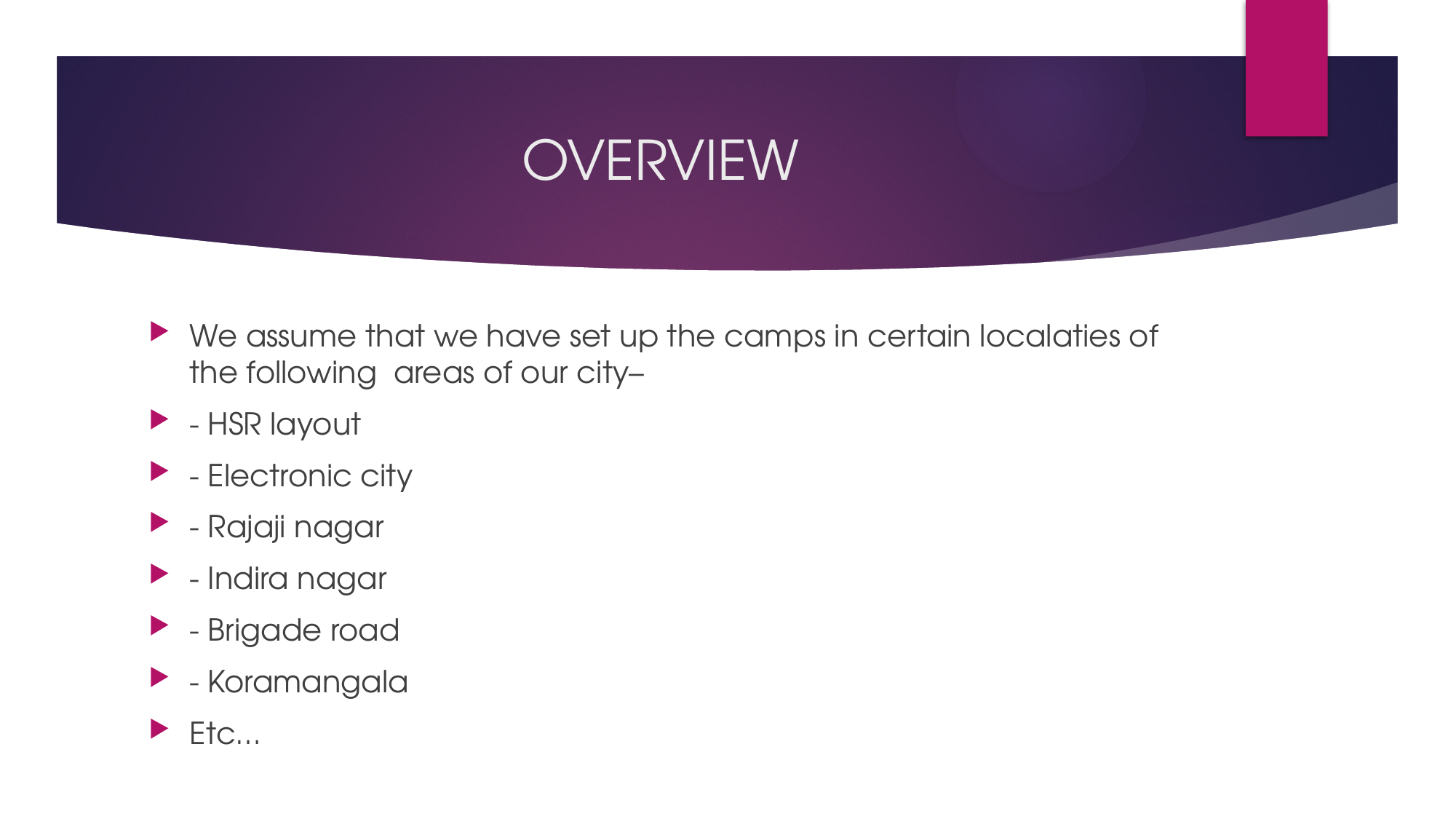

# OVERVIEW
We assume that we have set up the camps in certain localaties of  the following  areas of our city–
- HSR layout
- Electronic city
- Rajaji nagar
- Indira nagar
- Brigade road
- Koramangala
Etc…